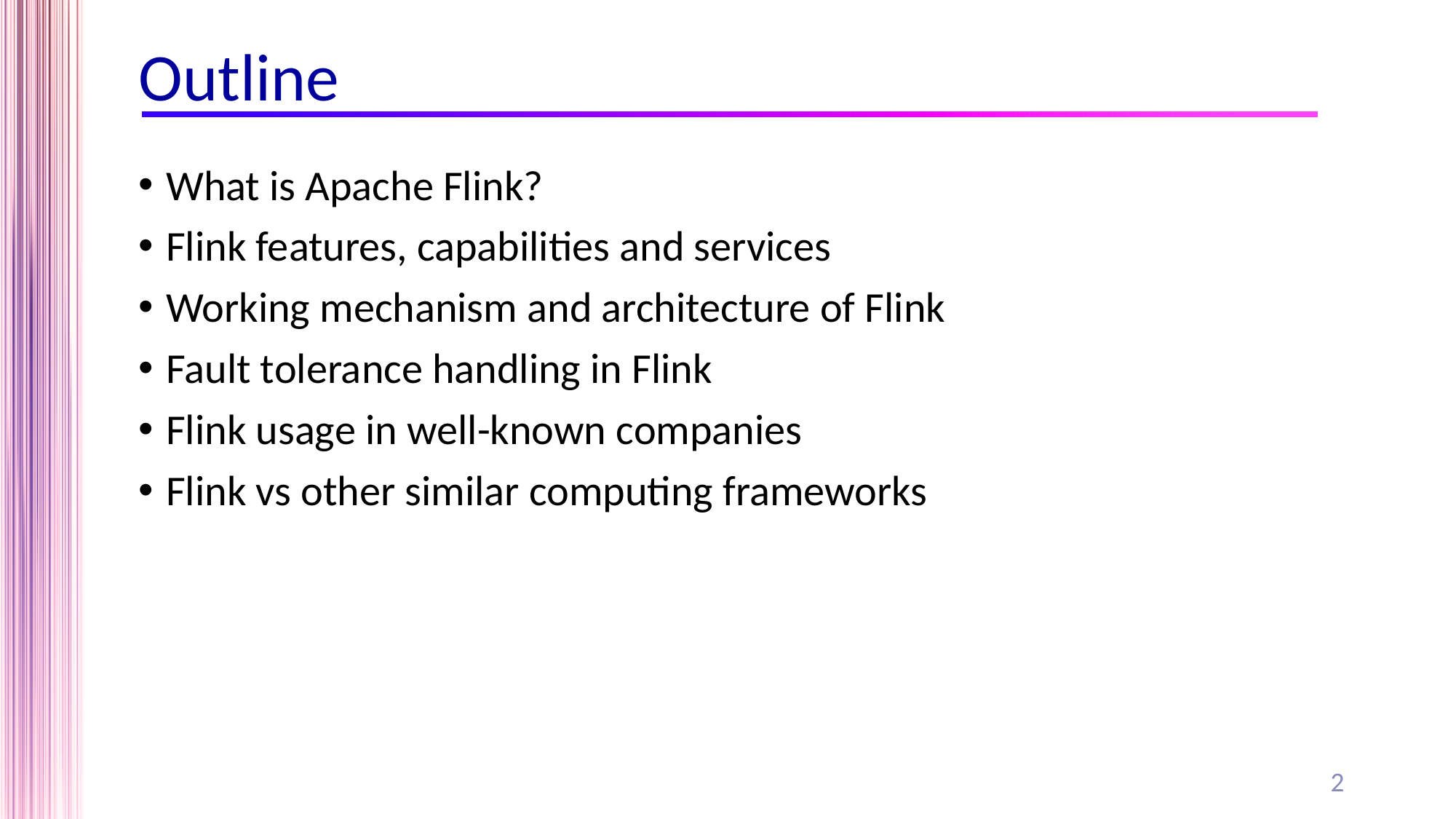

# Outline
What is Apache Flink?
Flink features, capabilities and services
Working mechanism and architecture of Flink
Fault tolerance handling in Flink
Flink usage in well-known companies
Flink vs other similar computing frameworks

2